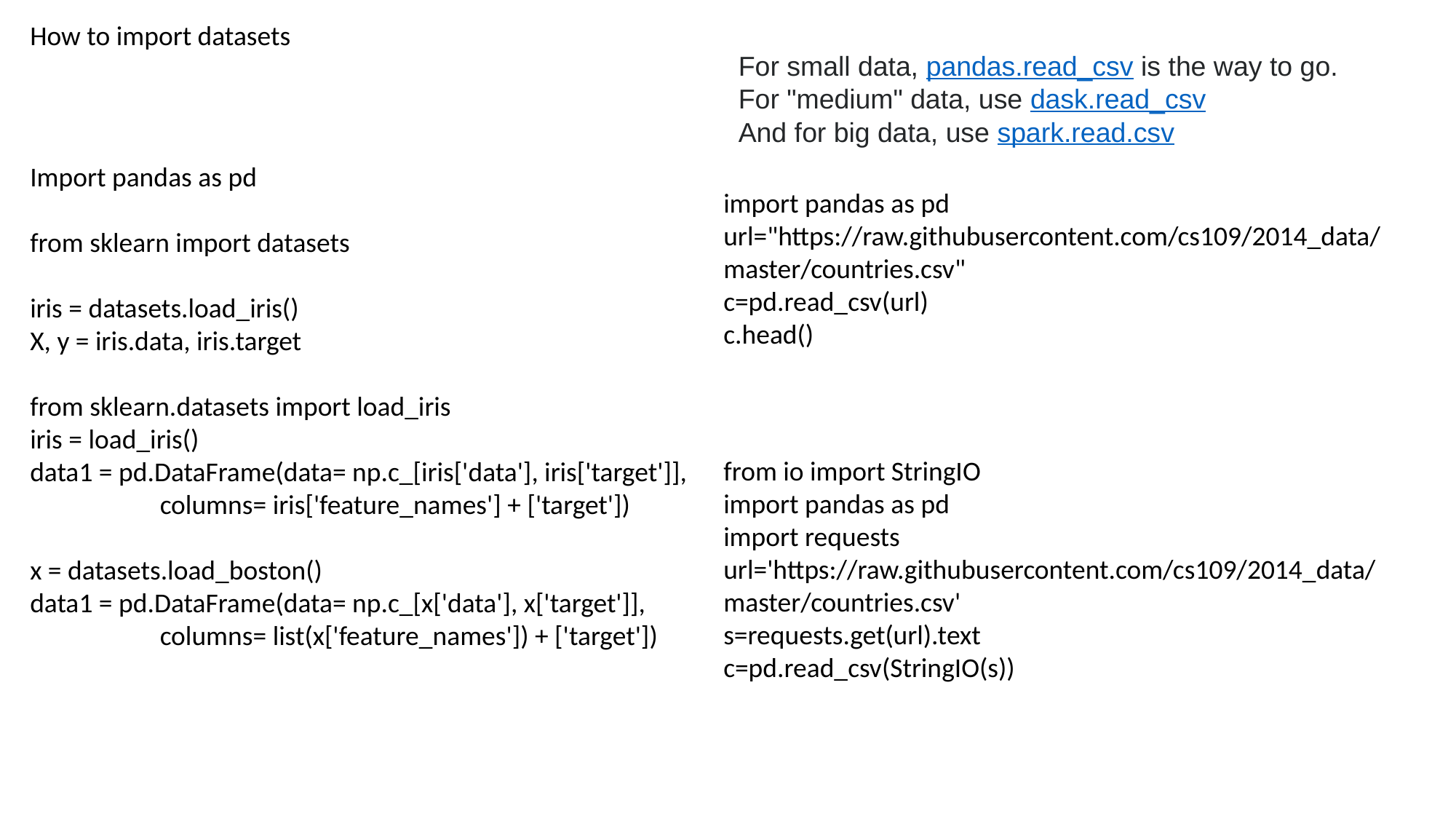

How to import datasets
For small data, pandas.read_csv is the way to go.
For "medium" data, use dask.read_csv
And for big data, use spark.read.csv
Import pandas as pd

from sklearn import datasets

iris = datasets.load_iris()
X, y = iris.data, iris.target

from sklearn.datasets import load_iris
iris = load_iris()
data1 = pd.DataFrame(data= np.c_[iris['data'], iris['target']],
                     columns= iris['feature_names'] + ['target'])

x = datasets.load_boston()
data1 = pd.DataFrame(data= np.c_[x['data'], x['target']],
                     columns= list(x['feature_names']) + ['target'])
import pandas as pd
url="https://raw.githubusercontent.com/cs109/2014_data/master/countries.csv"
c=pd.read_csv(url)
c.head()
from io import StringIO
import pandas as pd
import requests
url='https://raw.githubusercontent.com/cs109/2014_data/master/countries.csv'
s=requests.get(url).text
c=pd.read_csv(StringIO(s))